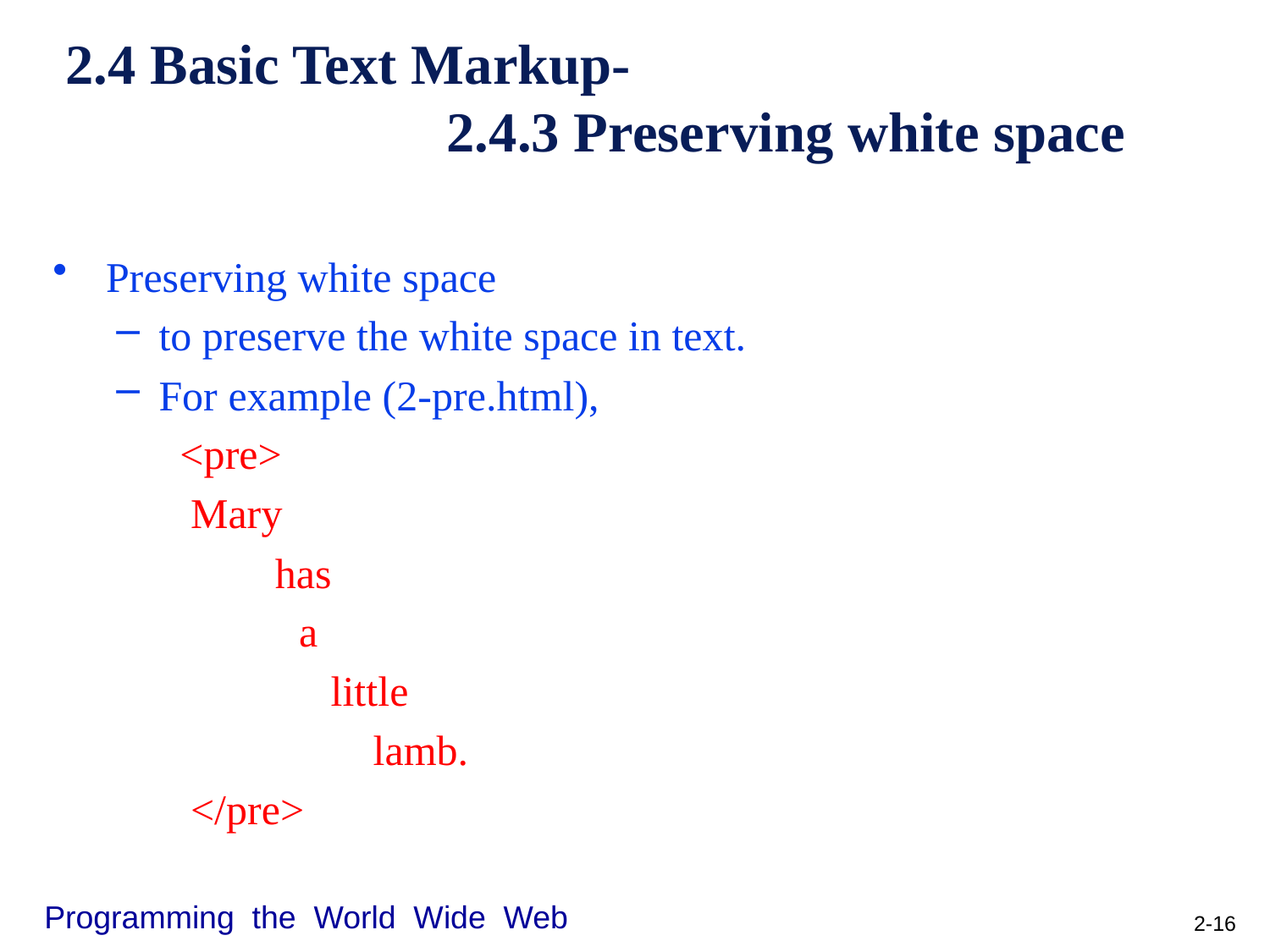

# 2.4 Basic Text Markup- 2.4.3 Preserving white space
Preserving white space
to preserve the white space in text.
For example (2-pre.html),
<pre>
 Mary
         has
a
   little
       lamb.
 </pre>